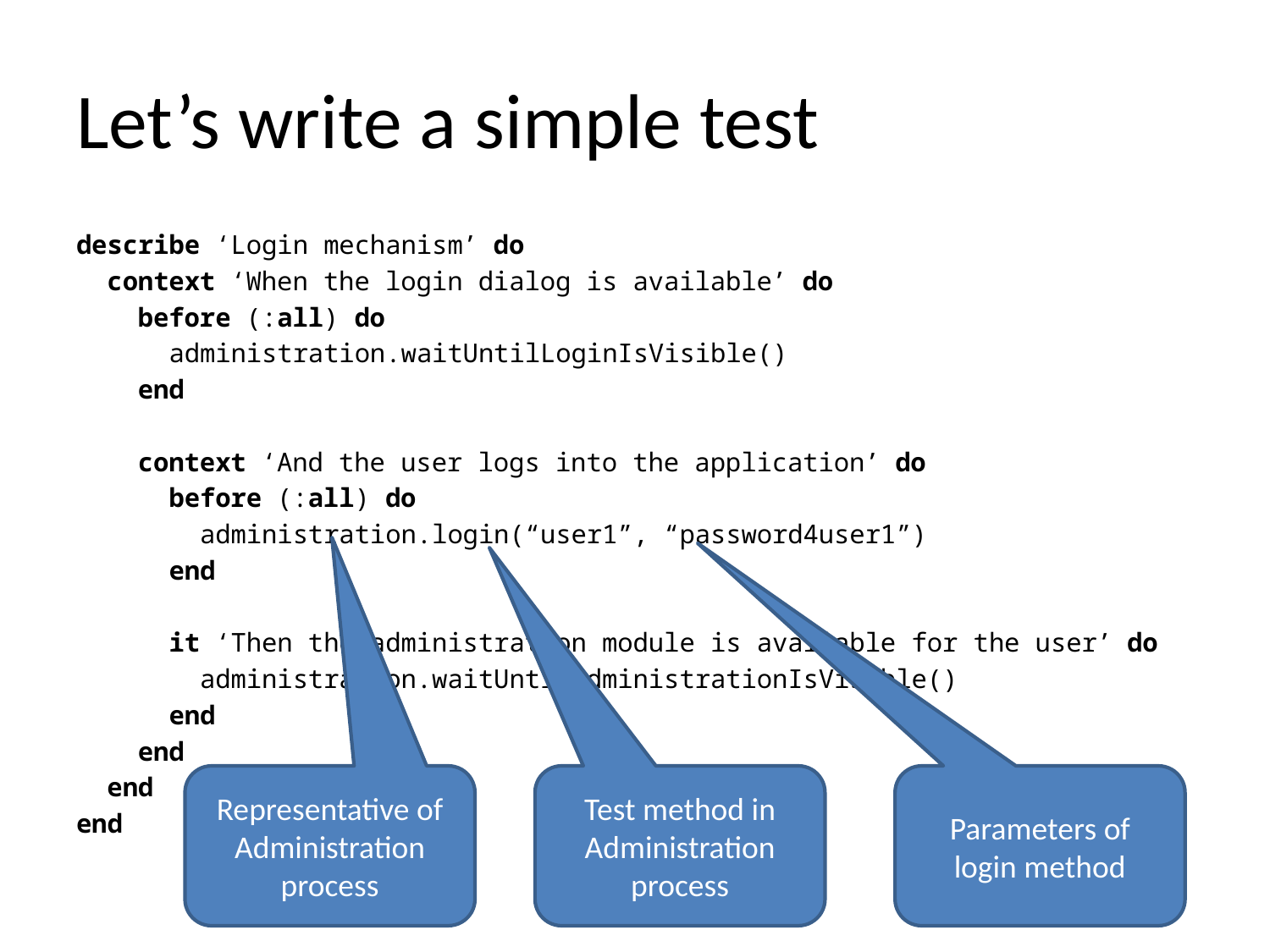

# Let’s write a simple test
describe ‘Login mechanism’ do
  context ‘When the login dialog is available’ do
    before (:all) do
      administration.waitUntilLoginIsVisible()
    end

    context ‘And the user logs into the application’ do
      before (:all) do
        administration.login(“user1”, “password4user1”)
      end

      it ‘Then the administration module is available for the user’ do
        administration.waitUntilAdministrationIsVisible()
      end
    end
  end
end

Representative of Administration process
Test method in Administration process
Parameters of login method